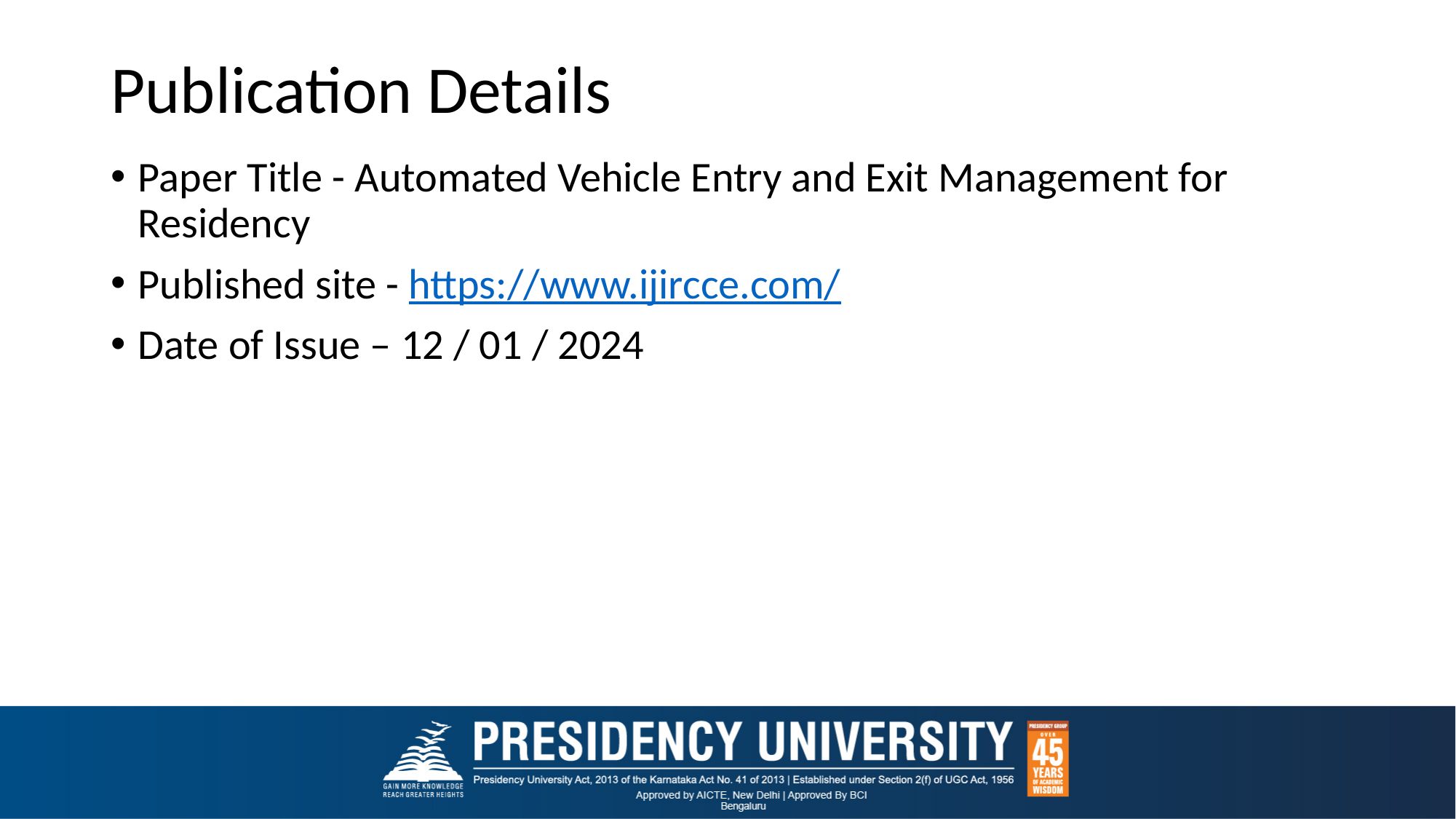

# Publication Details
Paper Title - Automated Vehicle Entry and Exit Management for Residency
Published site - https://www.ijircce.com/
Date of Issue – 12 / 01 / 2024